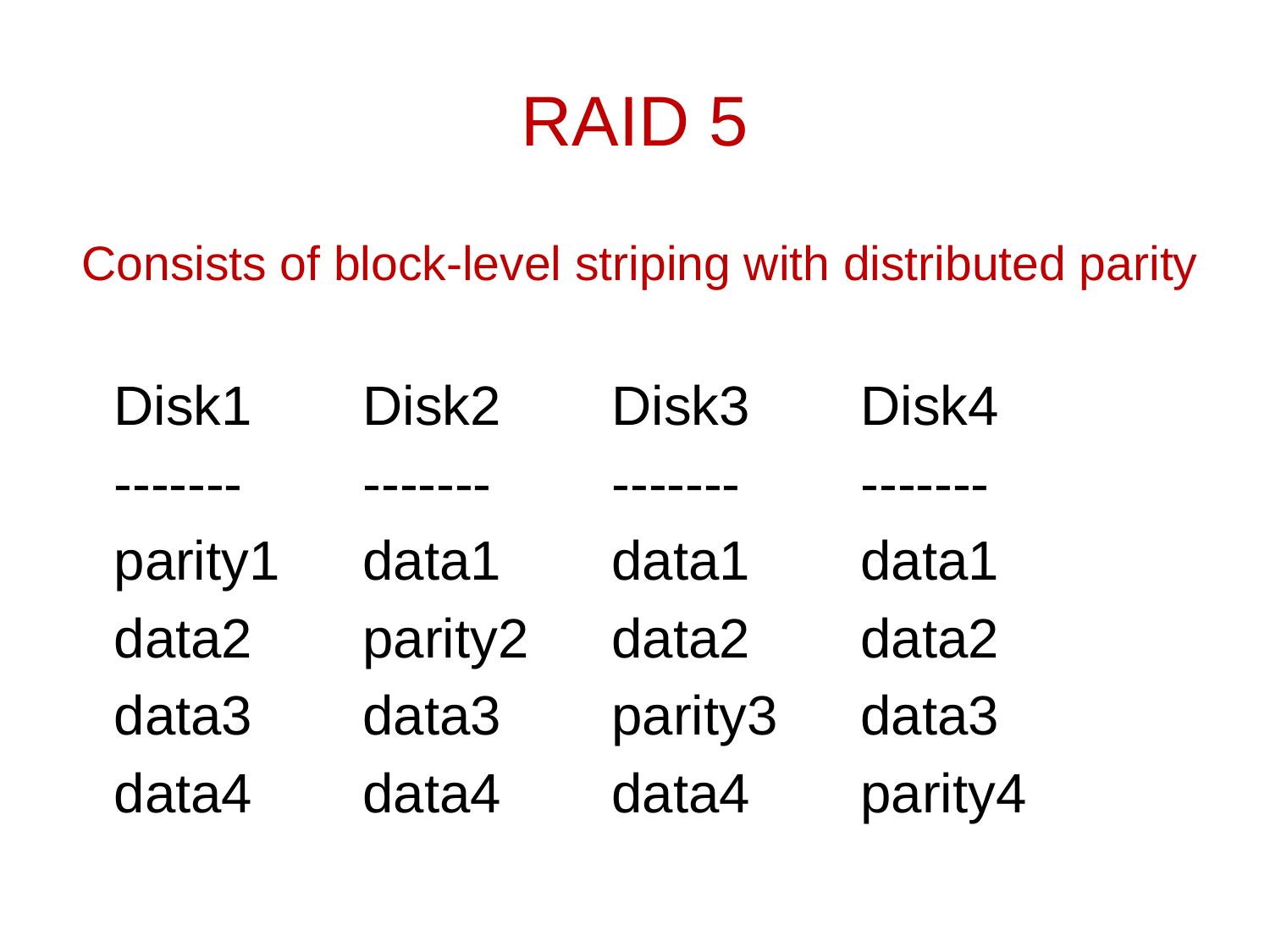

RAID 5
Consists of block-level striping with distributed parity

		Disk1 	Disk2 	Disk3 	Disk4
		-------		-------		-------		-------
		parity1 	data1 	data1 	data1
		data2 	parity2 	data2 	data2
		data3 	data3 	parity3 	data3
		data4 	data4 	data4 	parity4